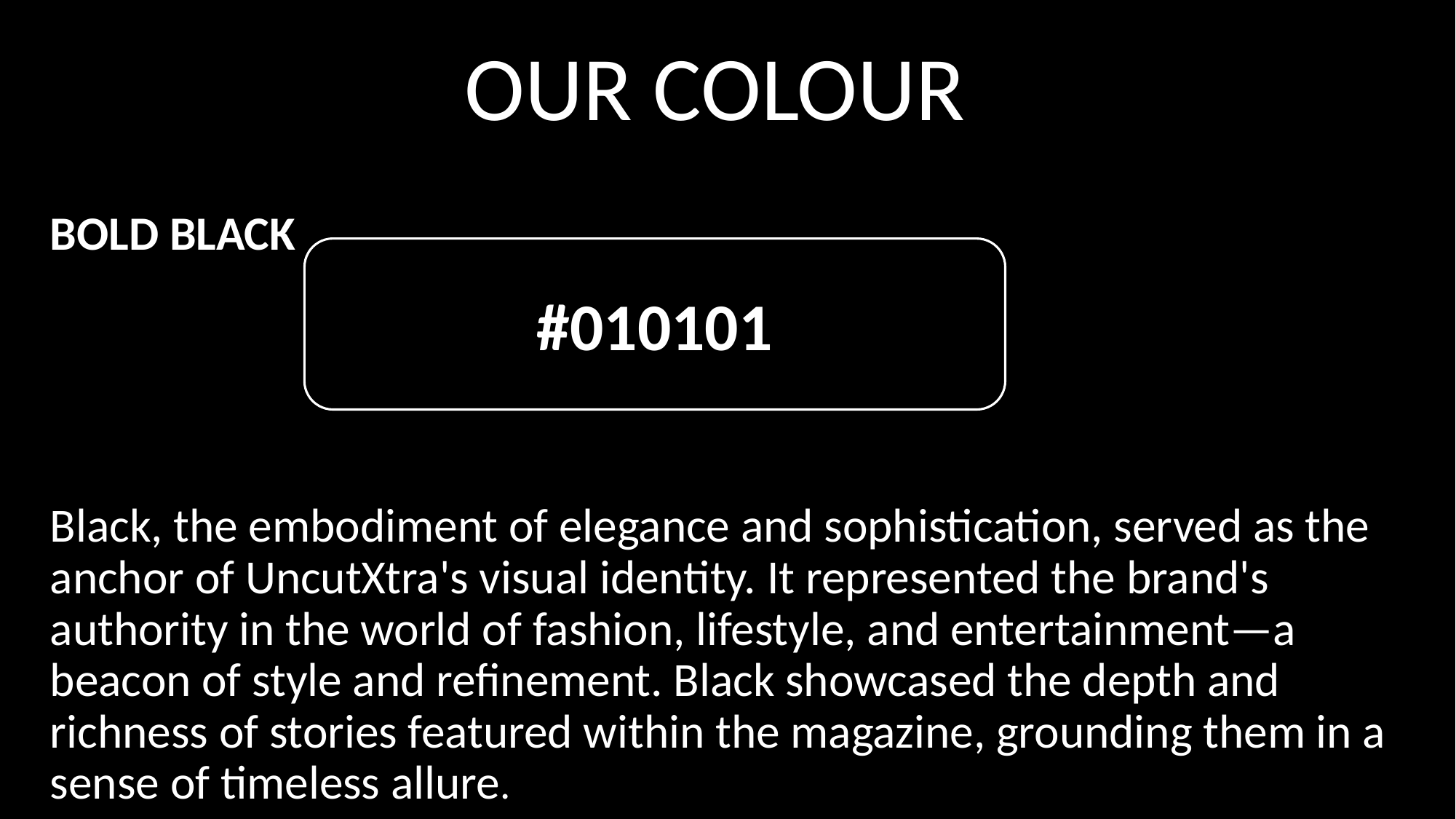

# OUR COLOUR

BOLD BLACK

Black, the embodiment of elegance and sophistication, served as the anchor of UncutXtra's visual identity. It represented the brand's authority in the world of fashion, lifestyle, and entertainment—a beacon of style and refinement. Black showcased the depth and richness of stories featured within the magazine, grounding them in a sense of timeless allure.

#010101